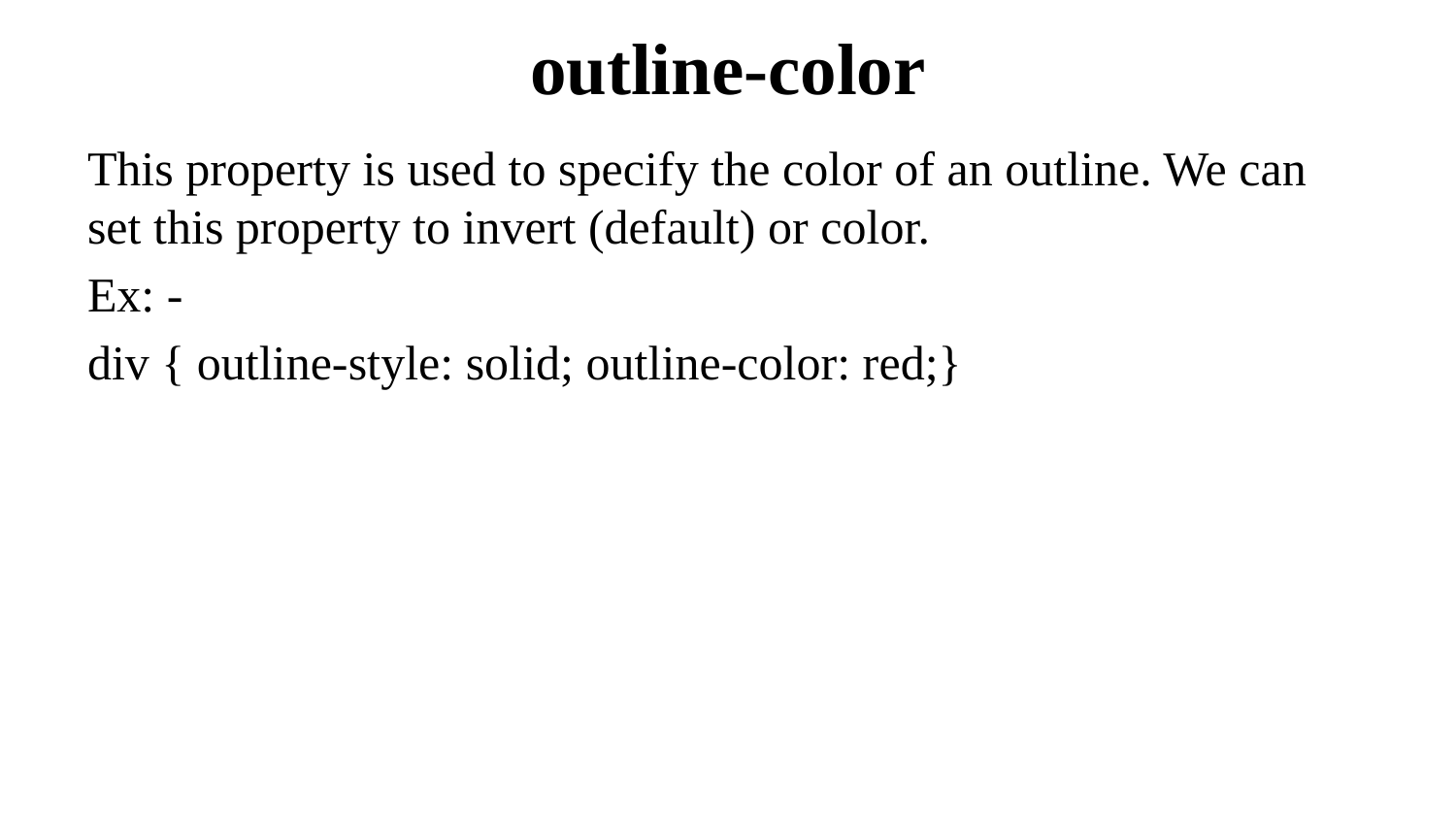

# outline-color
This property is used to specify the color of an outline. We can set this property to invert (default) or color.
Ex: -
div { outline-style: solid; outline-color: red;}